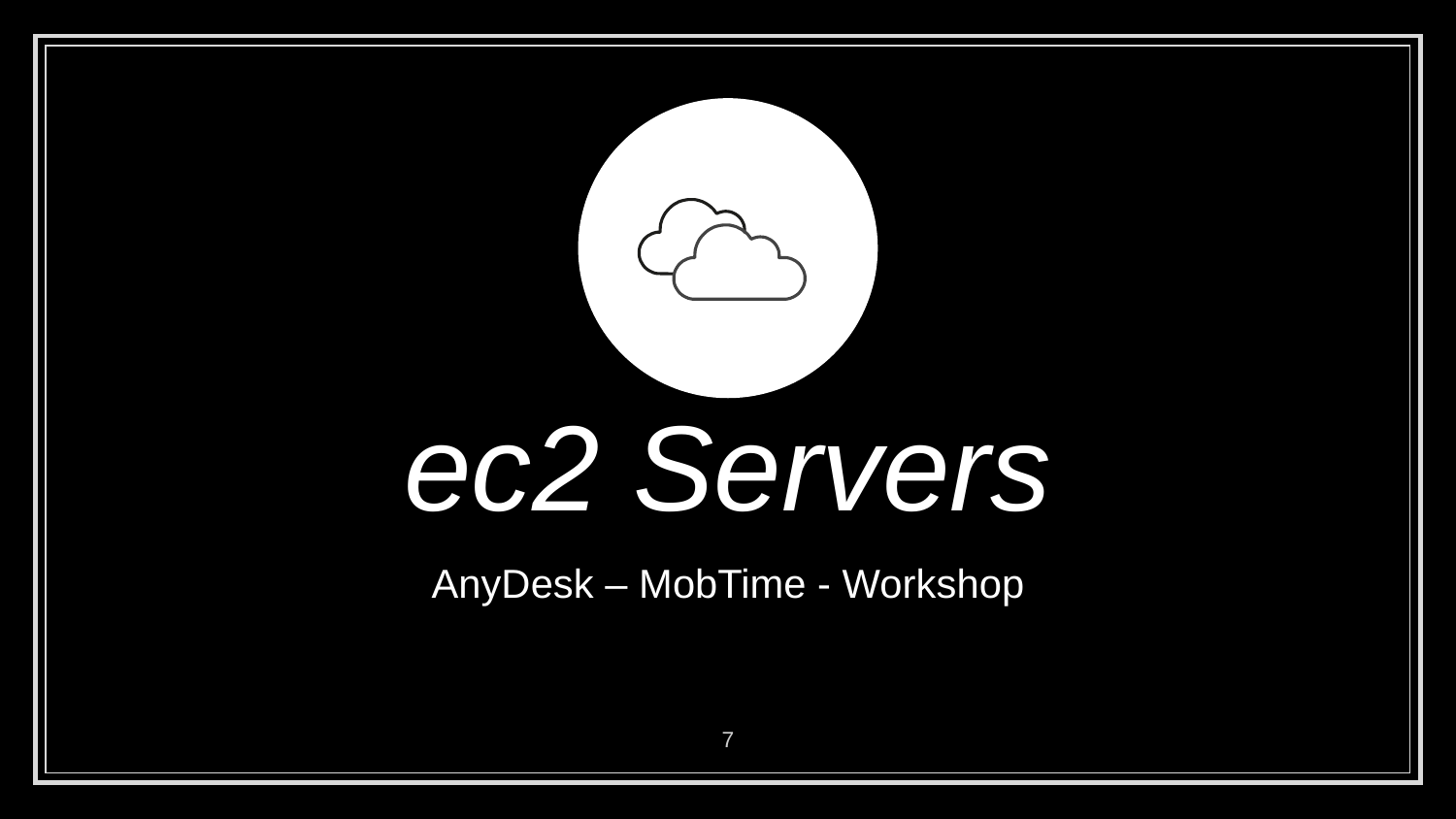

ec2 Servers
AnyDesk – MobTime - Workshop
7